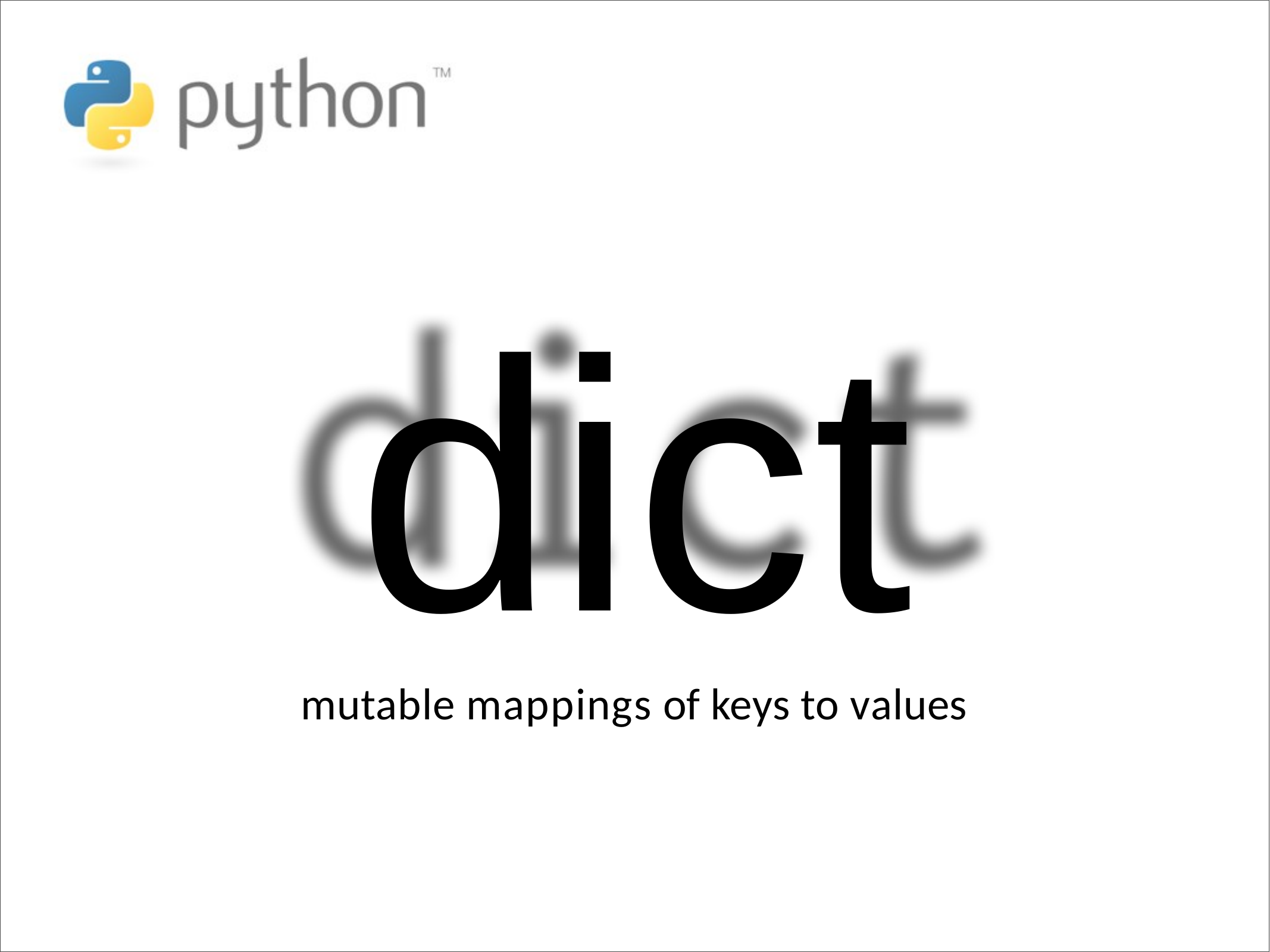

dict
mutable mappings of keys to values